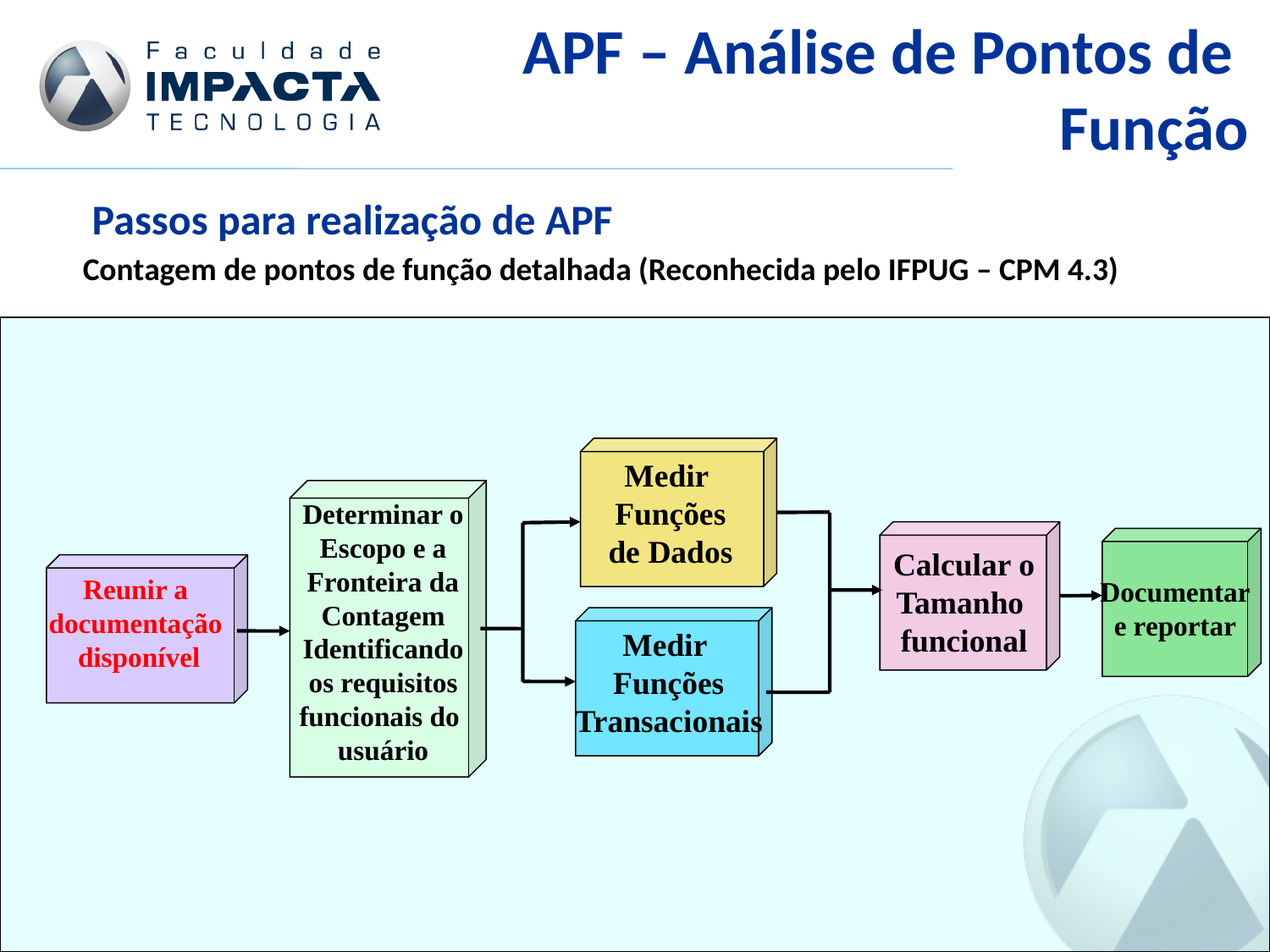

APF – Análise de Pontos de
Função

Passos para realização de APF
Contagem de pontos de função detalhada (Reconhecida pelo IFPUG – CPM 4.3)

Medir
Funções
de Dados

Determinar o
Escopo e a
Fronteira da
Contagem
Identificando
os requisitos
funcionais do
usuário

Calcular o
Tamanho
funcional

Documentar
e reportar

Reunir a
documentação
disponível

Medir
Funções
Transacionais